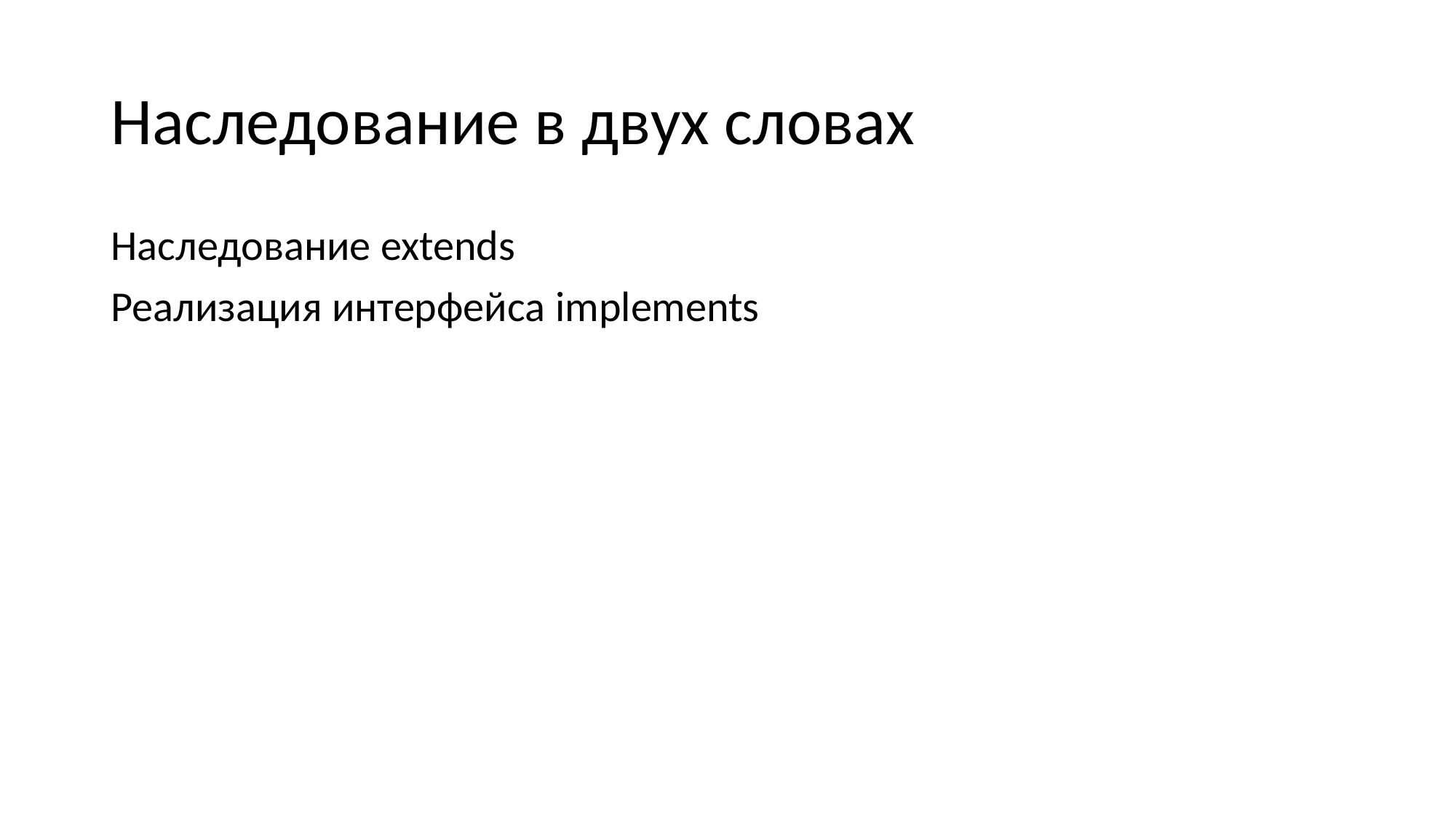

# Наследование в двух словах
Наследование extends
Реализация интерфейса implements